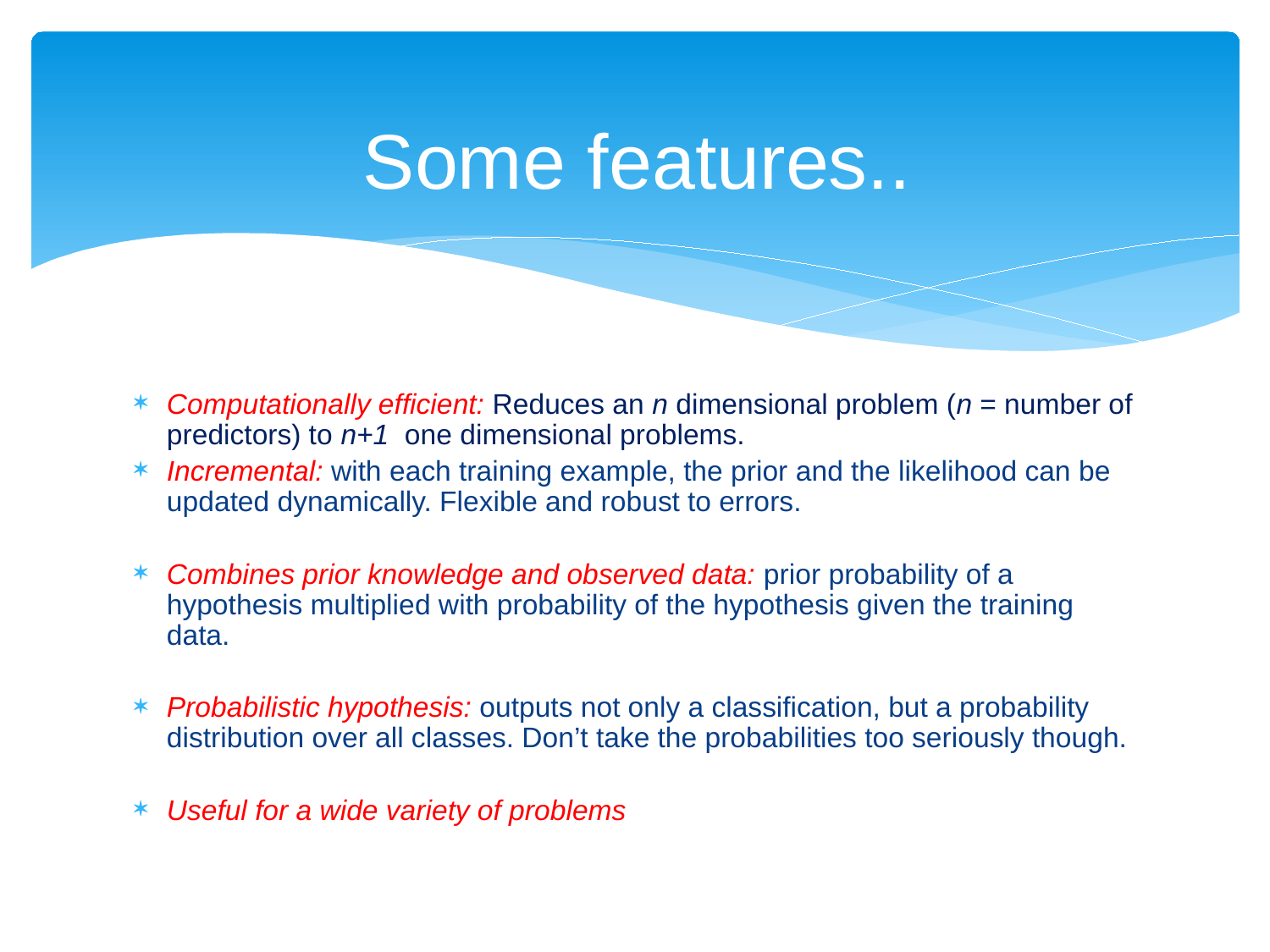

# Some features..
Computationally efficient: Reduces an n dimensional problem (n = number of predictors) to n+1  one dimensional problems.
Incremental: with each training example, the prior and the likelihood can be updated dynamically. Flexible and robust to errors.

Combines prior knowledge and observed data: prior probability of a hypothesis multiplied with probability of the hypothesis given the training data.

Probabilistic hypothesis: outputs not only a classification, but a probability distribution over all classes. Don’t take the probabilities too seriously though.

Useful for a wide variety of problems